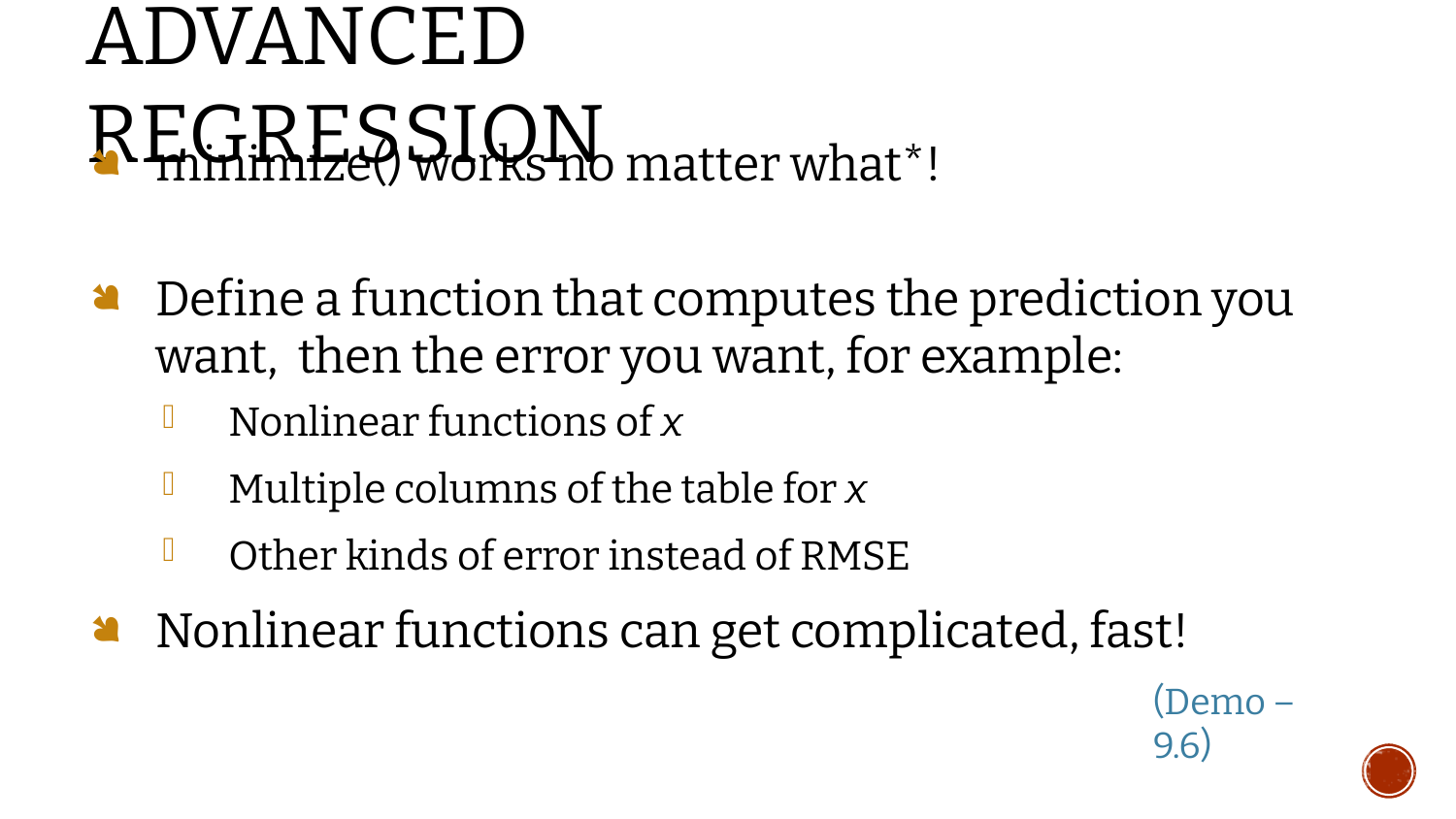

# Advanced Regression
minimize() works no matter what*!

Define a function that computes the prediction you want,  then the error you want, for example:
Nonlinear functions of x
Multiple columns of the table for x
Other kinds of error instead of RMSE
Nonlinear functions can get complicated, fast!
(Demo – 9.6)